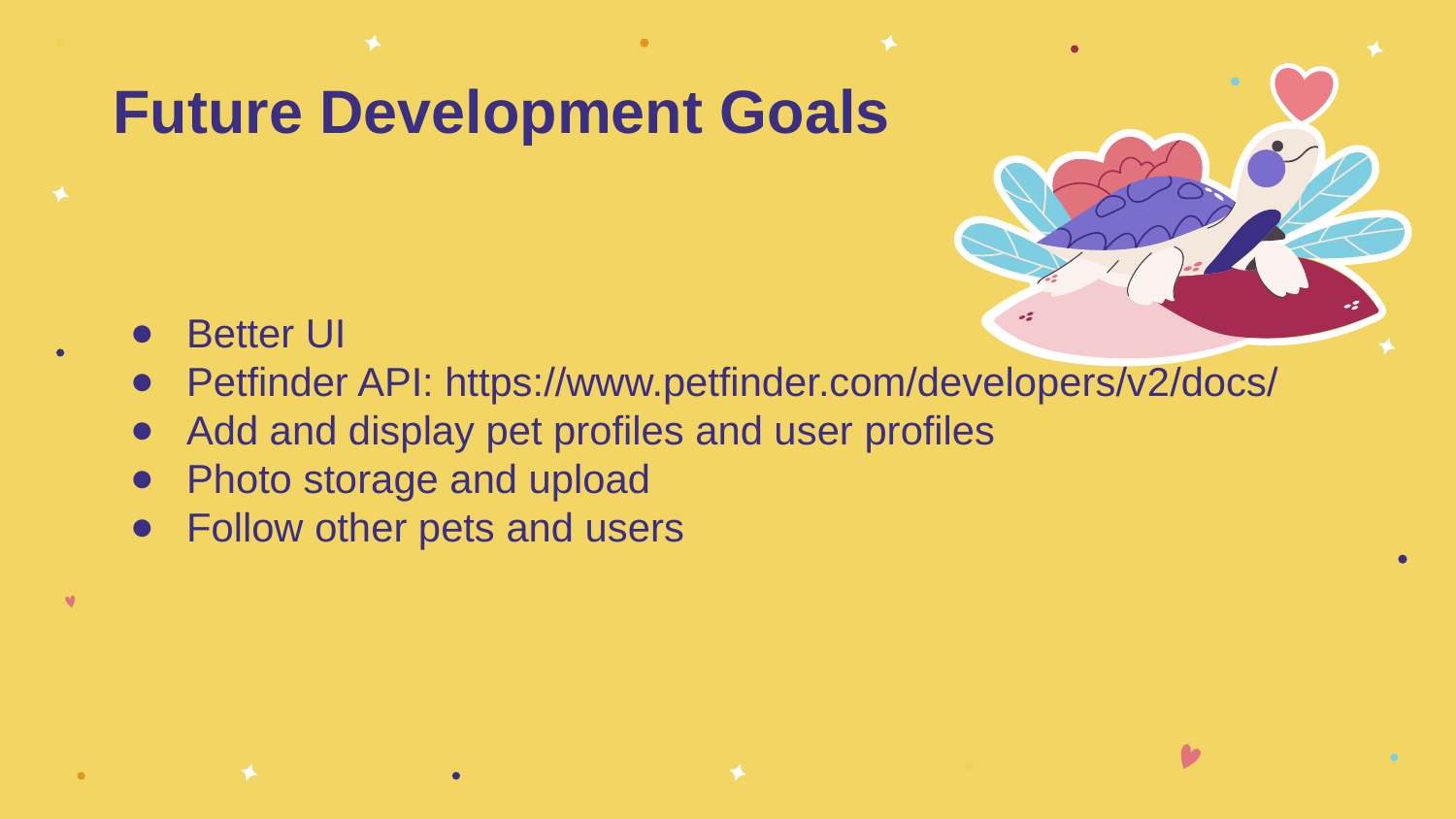

# Future Development Goals
Better UI
Petfinder API: https://www.petfinder.com/developers/v2/docs/
Add and display pet profiles and user profiles
Photo storage and upload
Follow other pets and users